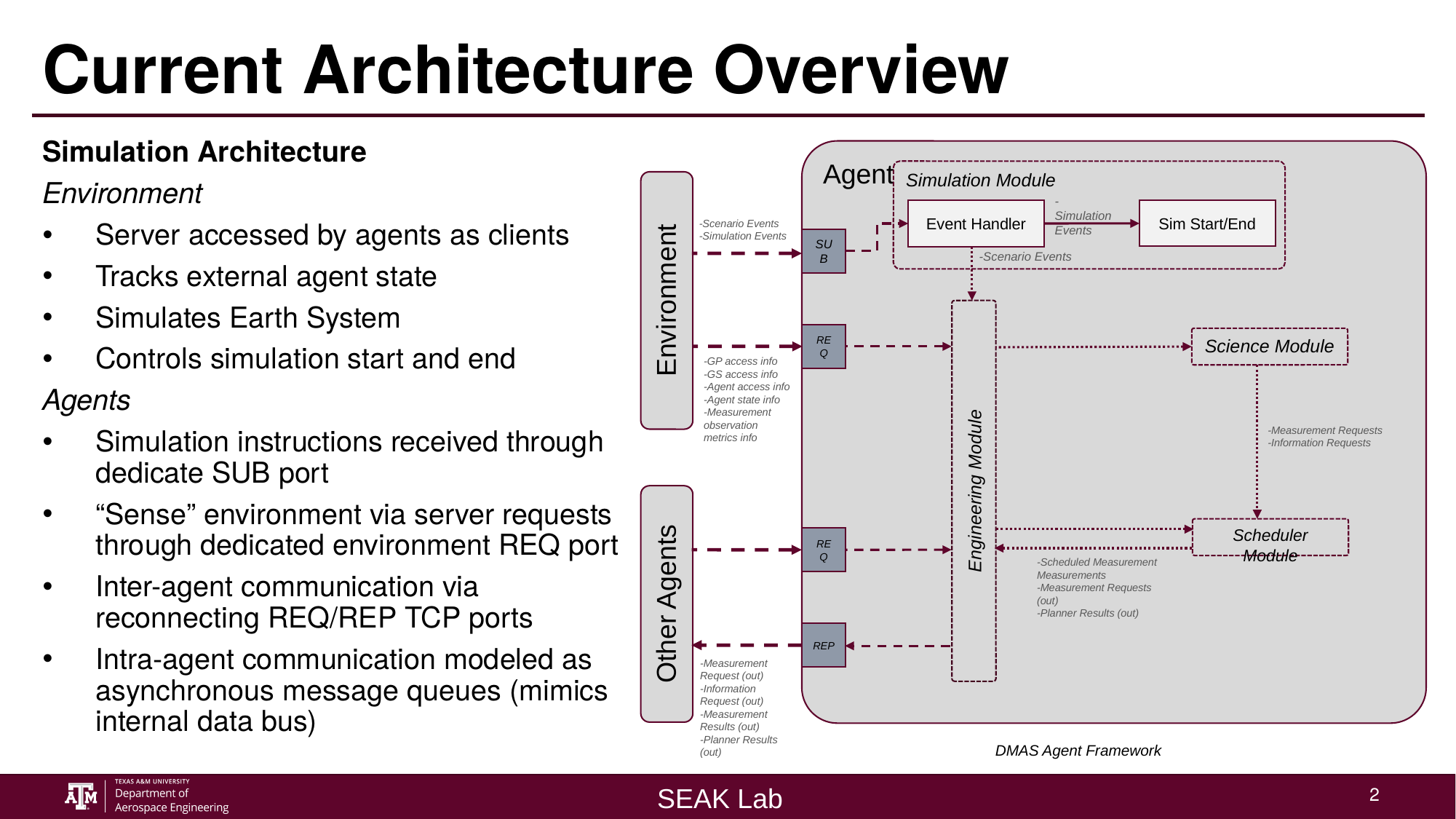

# Current Architecture Overview
Simulation Architecture
Environment
Server accessed by agents as clients
Tracks external agent state
Simulates Earth System
Controls simulation start and end
Agents
Simulation instructions received through dedicate SUB port
“Sense” environment via server requests through dedicated environment REQ port
Inter-agent communication via reconnecting REQ/REP TCP ports
Intra-agent communication modeled as asynchronous message queues (mimics internal data bus)

Agent
Simulation Module
-Simulation Events
Sim Start/End
Event Handler
-Scenario Events
-Simulation Events
SUB
-Scenario Events
Environment
REQ
Science Module
-GP access info
-GS access info
-Agent access info
-Agent state info
-Measurement observation metrics info
-Measurement Requests
-Information Requests
Engineering Module
Scheduler Module
REQ
-Scheduled Measurement Measurements
-Measurement Requests (out)
-Planner Results (out)
Other Agents
REP
-Measurement Request (out)
-Information Request (out)
-Measurement Results (out)
-Planner Results (out)
DMAS Agent Framework